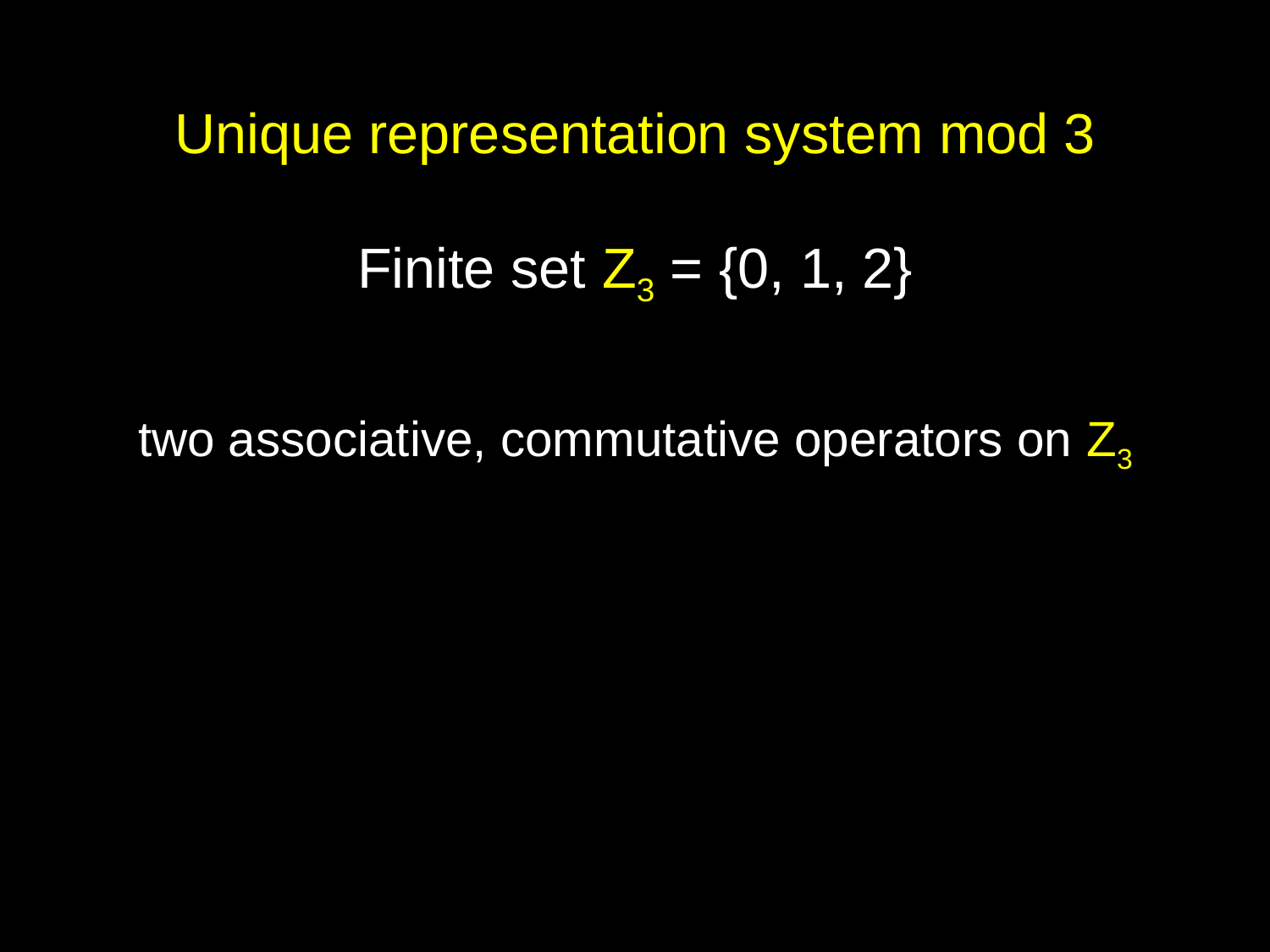

Unique representation system mod 3

Finite set Z3 = {0, 1, 2}

two associative, commutative operators on Z3